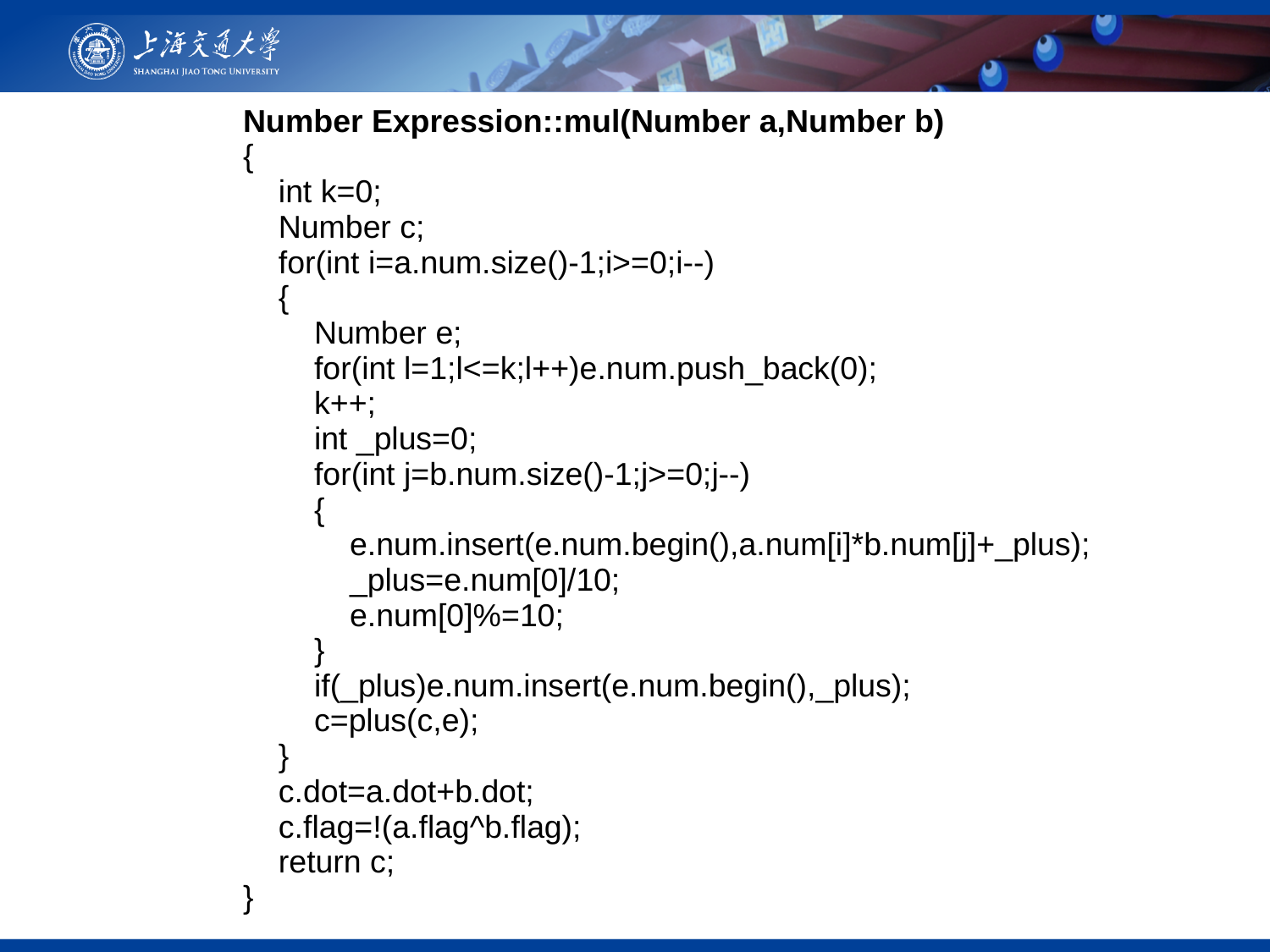

Number Expression::mul(Number a,Number b)
{
    int k=0;
    Number c;
    for(int i=a.num.size()-1;i>=0;i--)
    {
        Number e;
        for(int l=1;l<=k;l++)e.num.push_back(0);
        k++;
        int _plus=0;
        for(int j=b.num.size()-1;j>=0;j--)
        {
            e.num.insert(e.num.begin(),a.num[i]*b.num[j]+_plus);
            _plus=e.num[0]/10;
            e.num[0]%=10;
        }
        if(_plus)e.num.insert(e.num.begin(),_plus);
        c=plus(c,e);
    }
    c.dot=a.dot+b.dot;
    c.flag=!(a.flag^b.flag);
    return c;
}